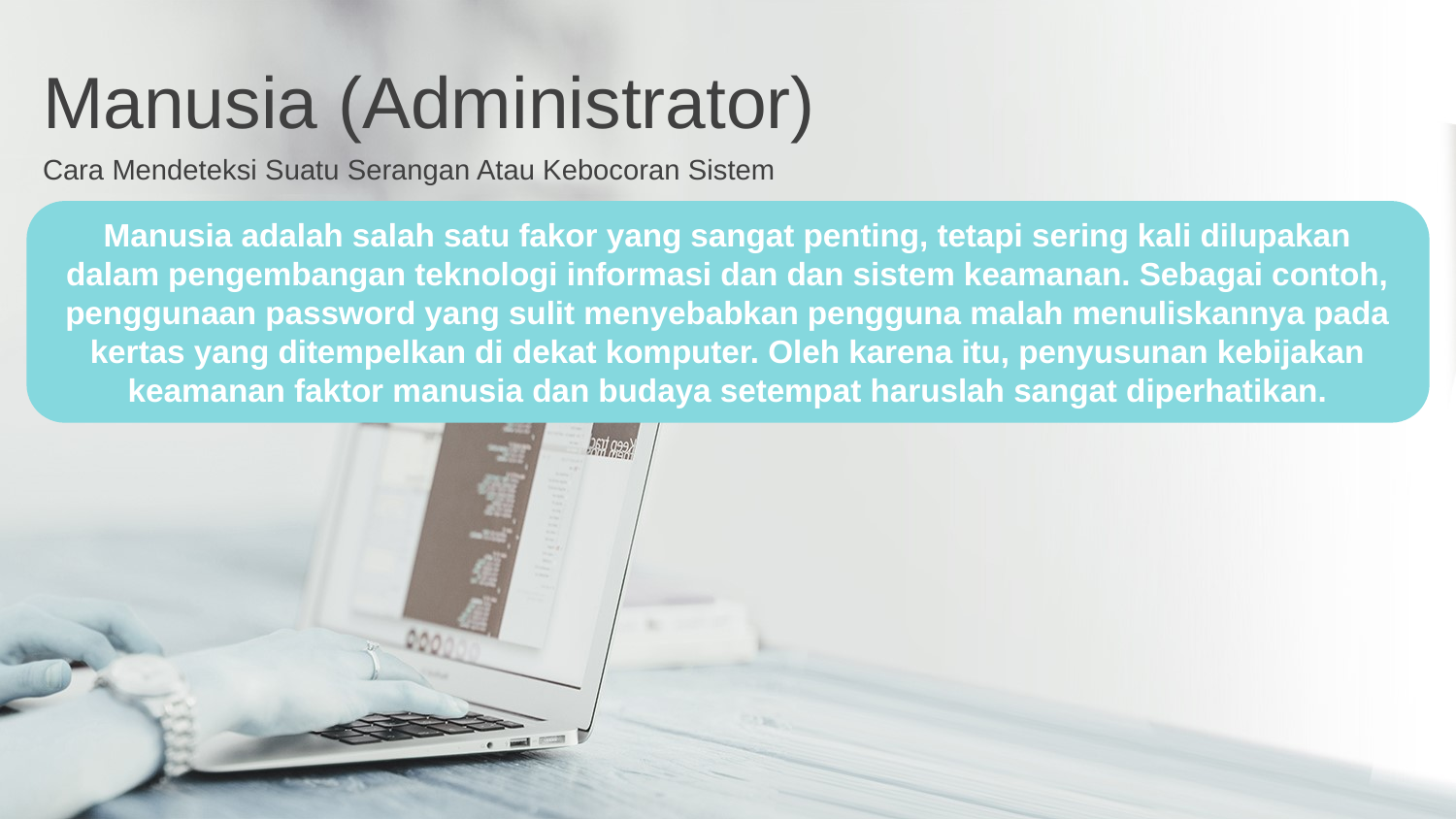

Manusia (Administrator)
Cara Mendeteksi Suatu Serangan Atau Kebocoran Sistem
Manusia adalah salah satu fakor yang sangat penting, tetapi sering kali dilupakan dalam pengembangan teknologi informasi dan dan sistem keamanan. Sebagai contoh, penggunaan password yang sulit menyebabkan pengguna malah menuliskannya pada kertas yang ditempelkan di dekat komputer. Oleh karena itu, penyusunan kebijakan keamanan faktor manusia dan budaya setempat haruslah sangat diperhatikan.